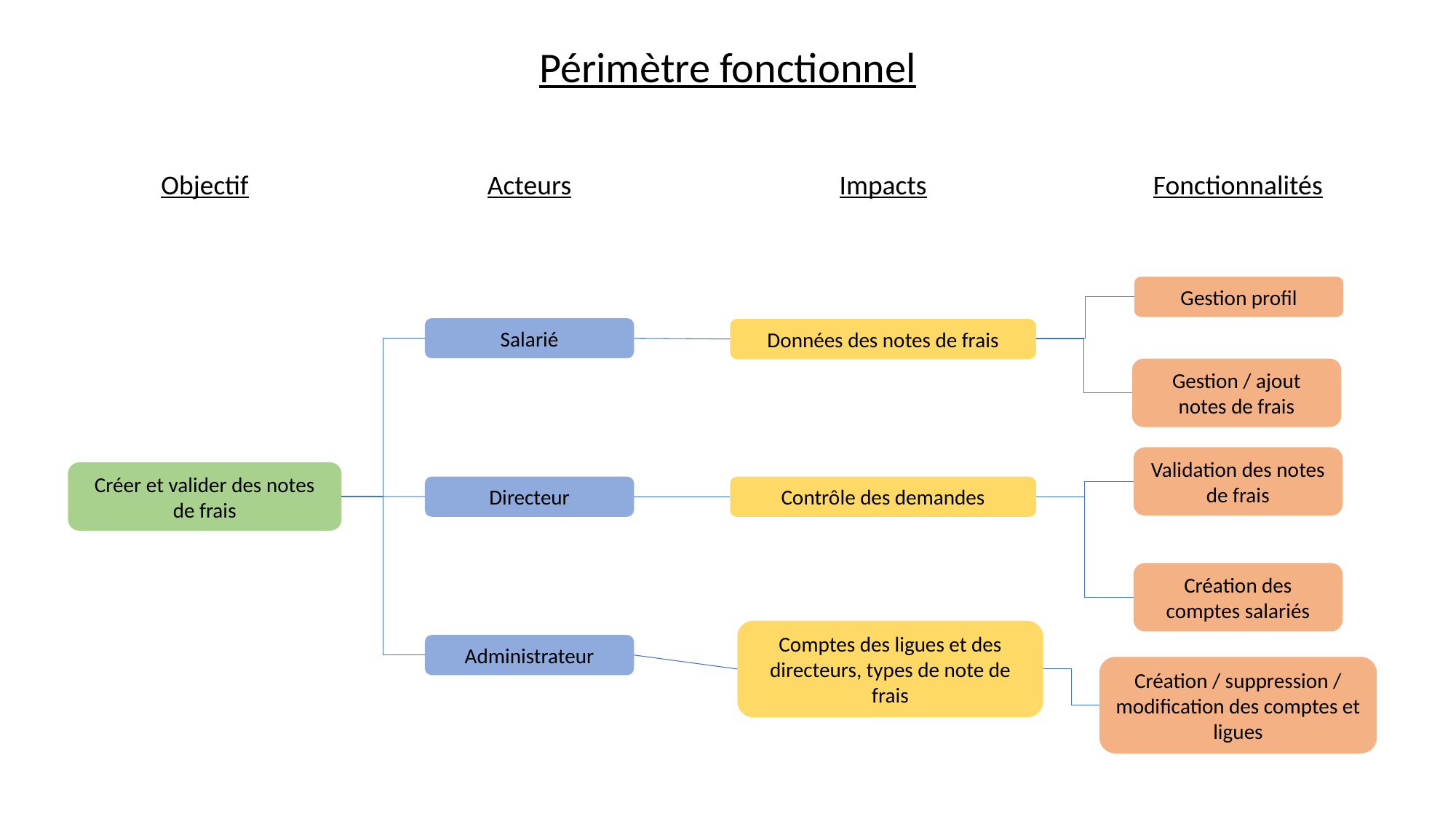

Périmètre fonctionnel
Objectif
Acteurs
Impacts
Fonctionnalités
Gestion profil
Salarié
Données des notes de frais
Gestion / ajout notes de frais
Validation des notes de frais
Créer et valider des notes de frais
Directeur
Contrôle des demandes
Création des comptes salariés
Comptes des ligues et des directeurs, types de note de frais
Administrateur
Création / suppression / modification des comptes et ligues